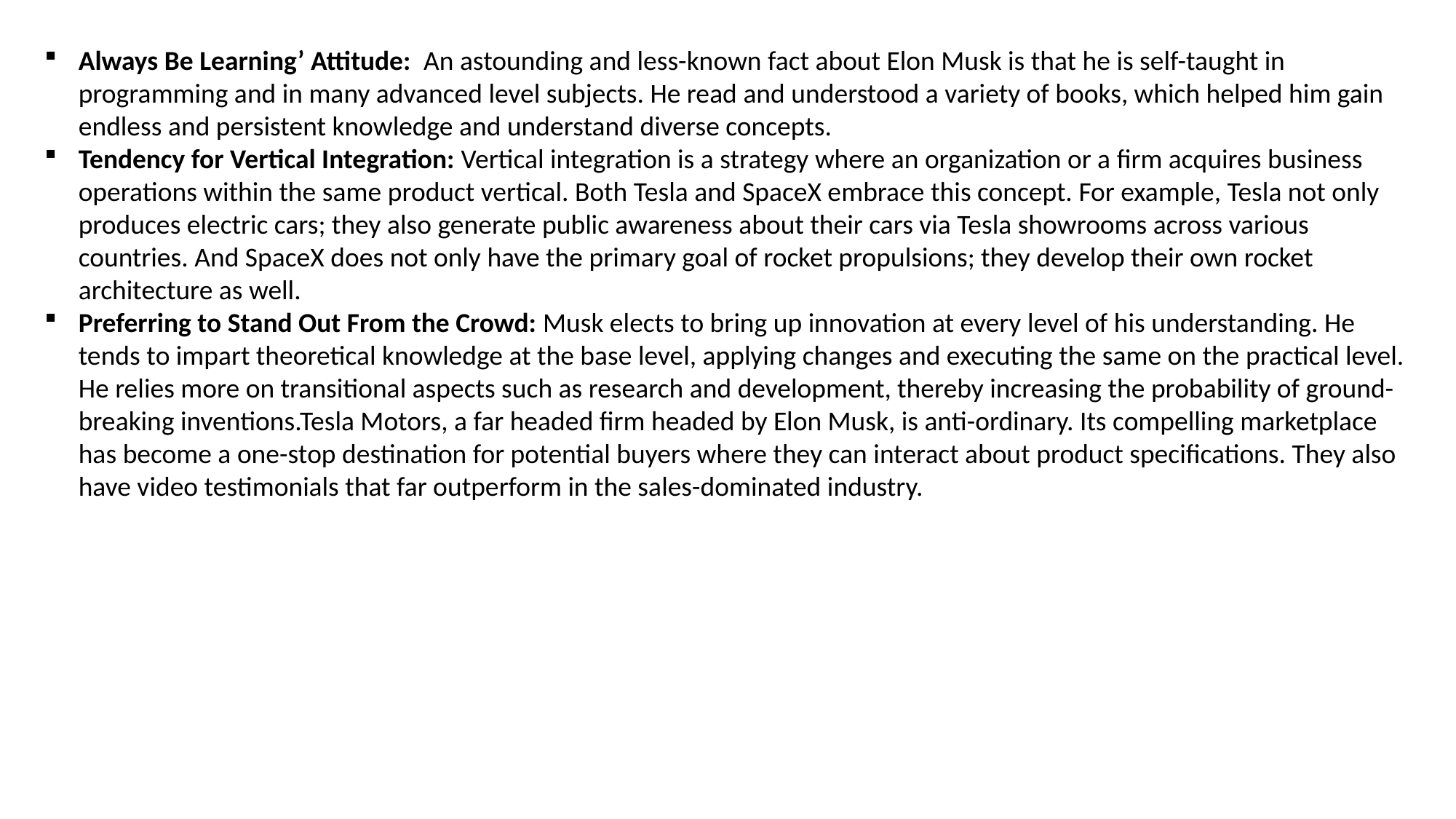

Always Be Learning’ Attitude:  An astounding and less-known fact about Elon Musk is that he is self-taught in programming and in many advanced level subjects. He read and understood a variety of books, which helped him gain endless and persistent knowledge and understand diverse concepts.
Tendency for Vertical Integration: Vertical integration is a strategy where an organization or a firm acquires business operations within the same product vertical. Both Tesla and SpaceX embrace this concept. For example, Tesla not only produces electric cars; they also generate public awareness about their cars via Tesla showrooms across various countries. And SpaceX does not only have the primary goal of rocket propulsions; they develop their own rocket architecture as well.
Preferring to Stand Out From the Crowd: Musk elects to bring up innovation at every level of his understanding. He tends to impart theoretical knowledge at the base level, applying changes and executing the same on the practical level. He relies more on transitional aspects such as research and development, thereby increasing the probability of ground-breaking inventions.Tesla Motors, a far headed firm headed by Elon Musk, is anti-ordinary. Its compelling marketplace has become a one-stop destination for potential buyers where they can interact about product specifications. They also have video testimonials that far outperform in the sales-dominated industry.